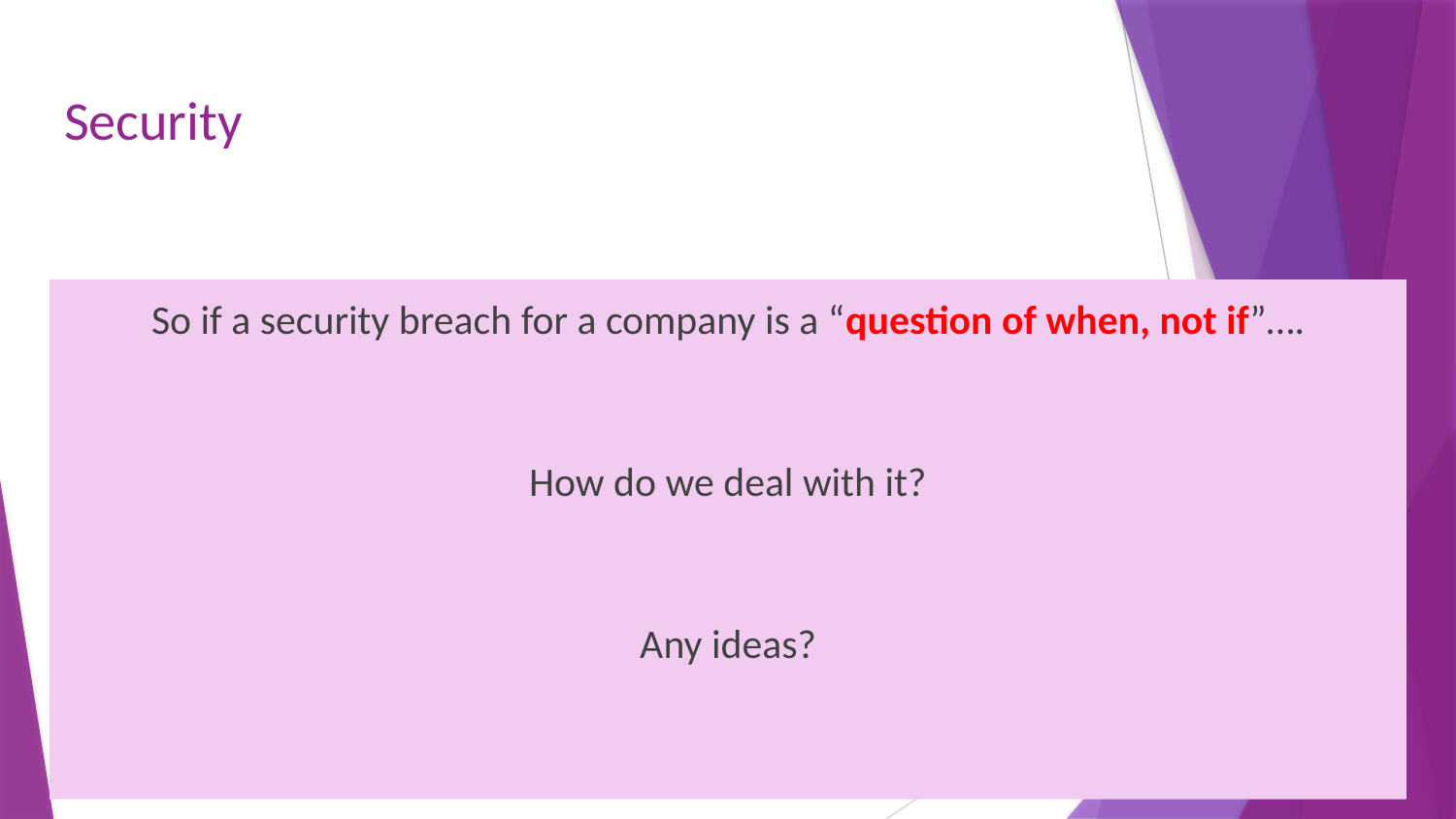

# Security
So if a security breach for a company is a “question of when, not if”….

How do we deal with it?

Any ideas?